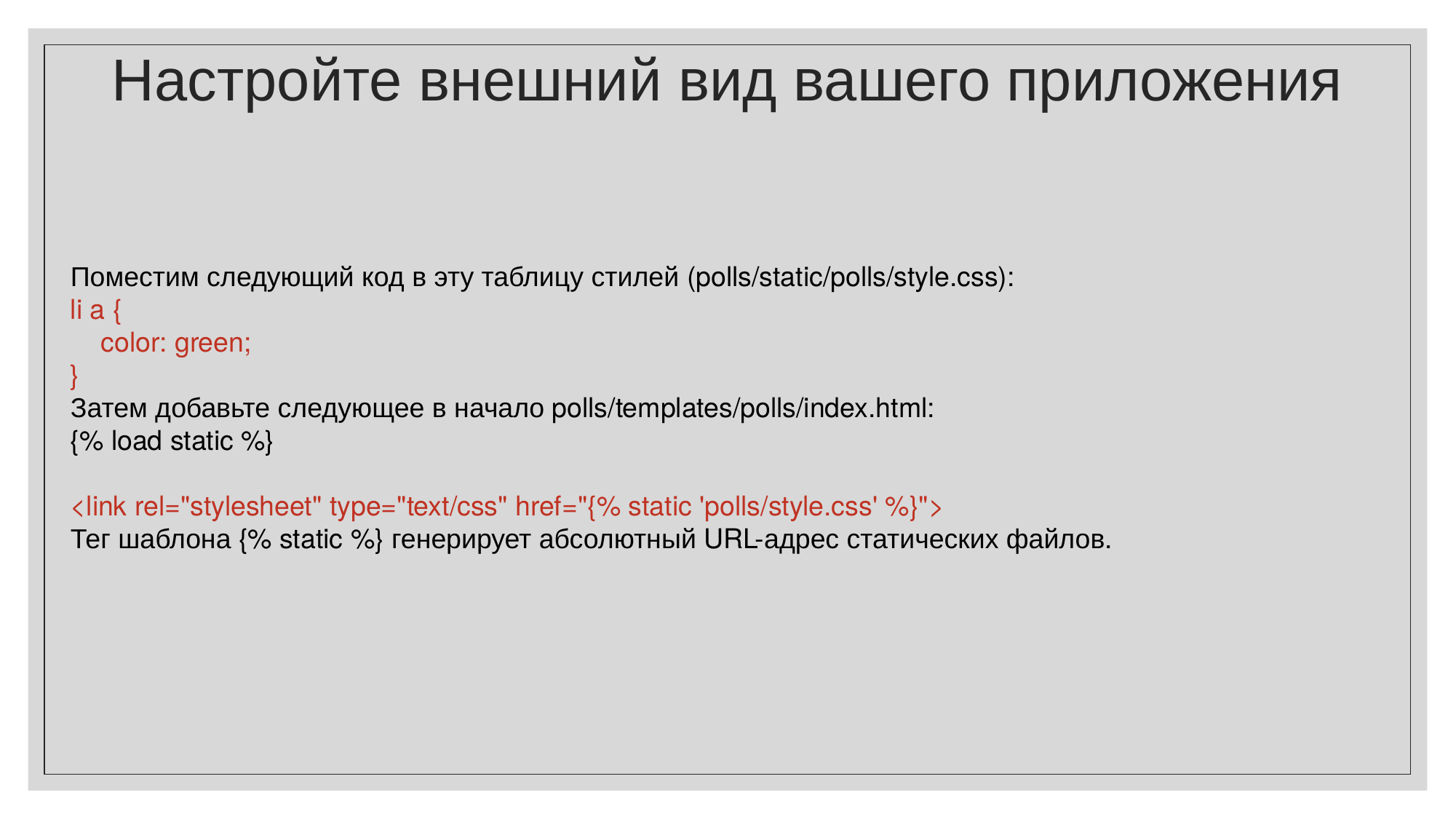

Настройте внешний вид вашего приложения
Поместим следующий код в эту таблицу стилей (polls/static/polls/style.css):
li a {
    color: green;
}
Затем добавьте следующее в начало polls/templates/polls/index.html:
{% load static %}

<link rel="stylesheet" type="text/css" href="{% static 'polls/style.css' %}">
Тег шаблона {% static %} генерирует абсолютный URL-адрес статических файлов.